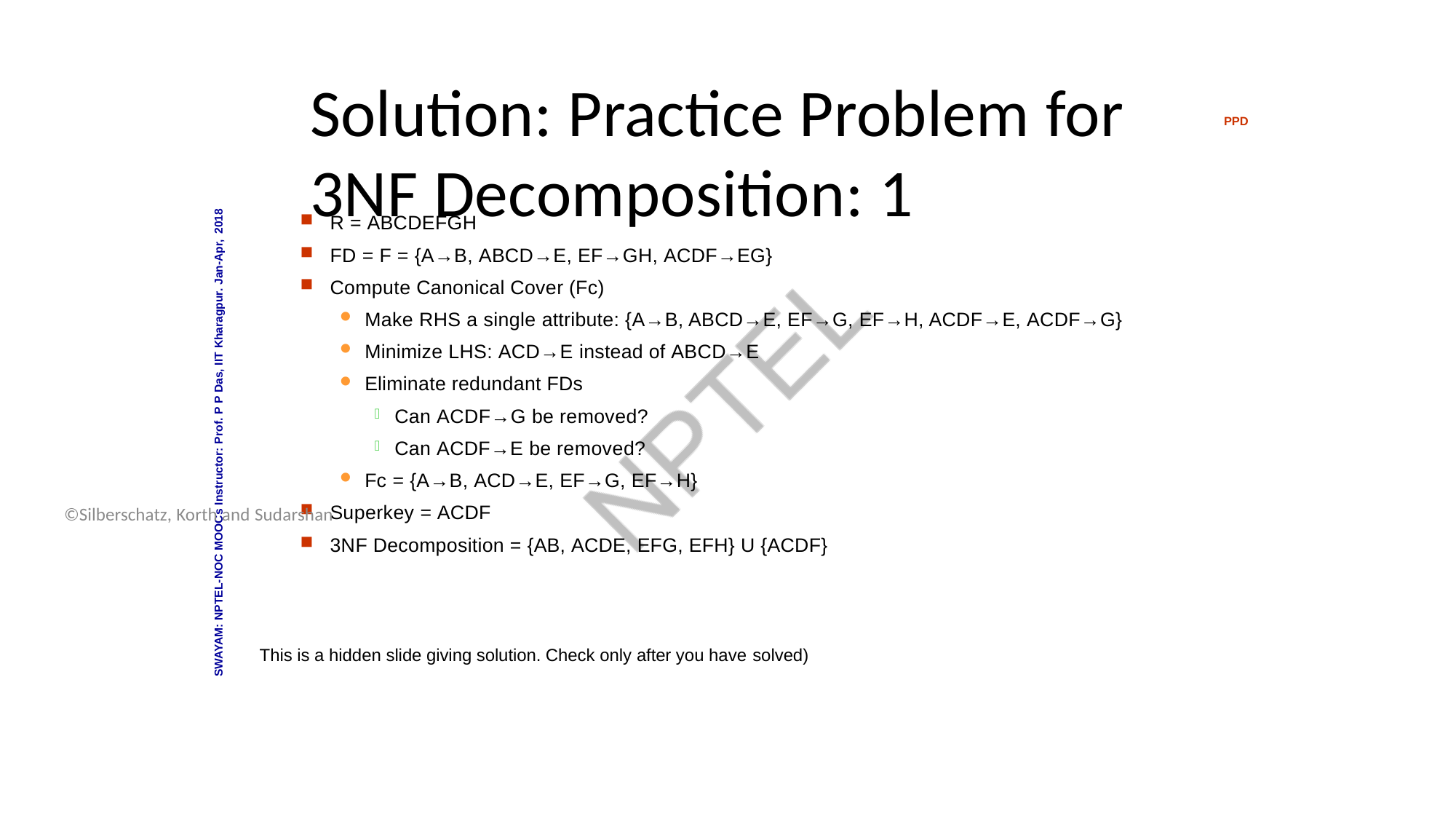

Database System Concepts - 6th Edition
16.34
©Silberschatz, Korth and Sudarshan
# Solution: Practice Problem for 3NF Decomposition: 1
PPD
R = ABCDEFGH
FD = F = {A→B, ABCD→E, EF→GH, ACDF→EG}
Compute Canonical Cover (Fc)
Make RHS a single attribute: {A→B, ABCD→E, EF→G, EF→H, ACDF→E, ACDF→G}
Minimize LHS: ACD→E instead of ABCD→E
Eliminate redundant FDs
Can ACDF→G be removed?
Can ACDF→E be removed?
Fc = {A→B, ACD→E, EF→G, EF→H}
Superkey = ACDF
3NF Decomposition = {AB, ACDE, EFG, EFH} U {ACDF}
SWAYAM: NPTEL-NOC MOOCs Instructor: Prof. P P Das, IIT Kharagpur. Jan-Apr, 2018

This is a hidden slide giving solution. Check only after you have solved)